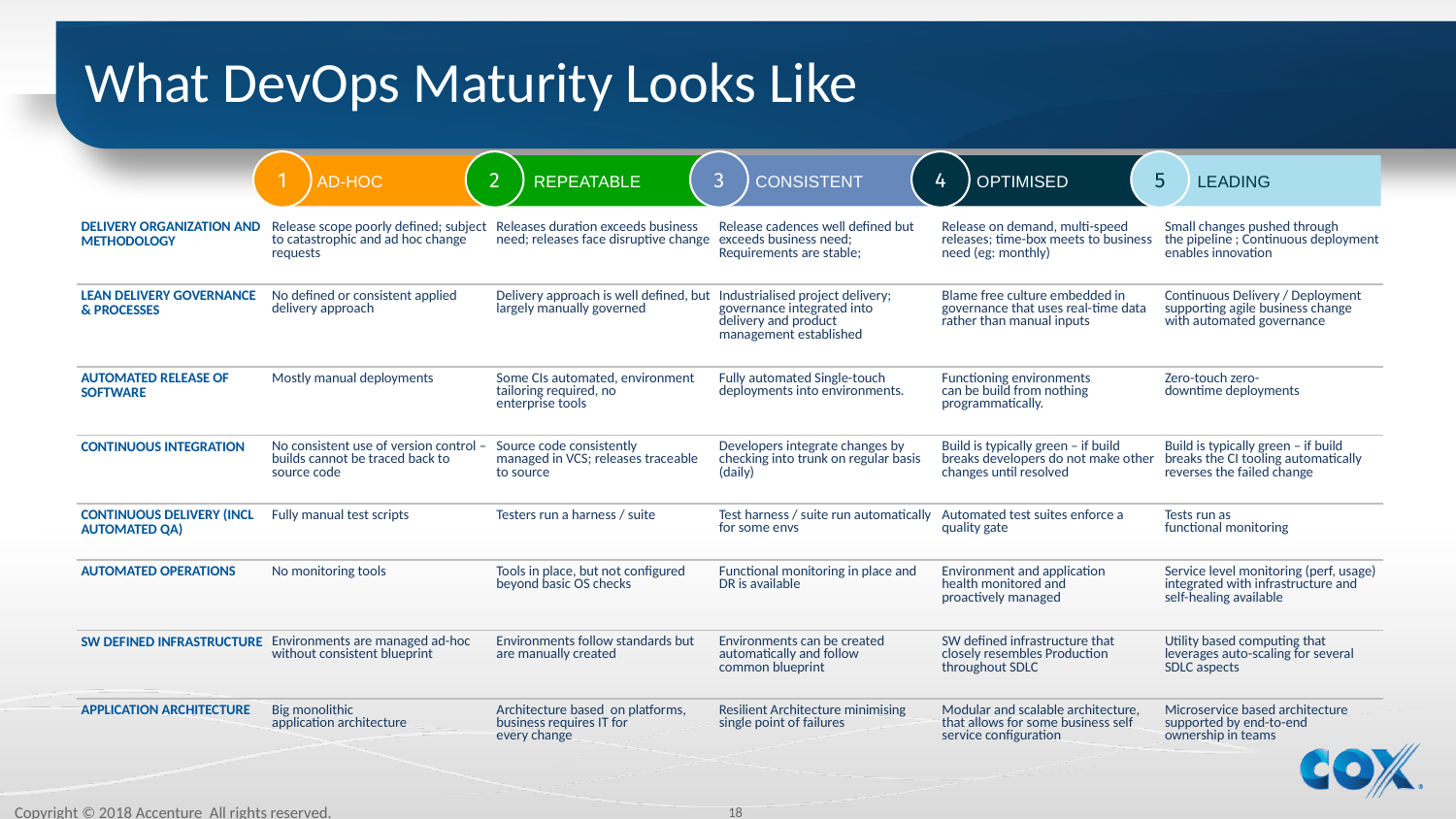

# What DevOps Maturity Looks Like
1
2
3
4
5
AD-HOC
REPEATABLE
CONSISTENT
OPTIMISED
LEADING
| DELIVERY ORGANIZATION AND METHODOLOGY | Release scope poorly defined; subject to catastrophic and ad hoc change requests | Releases duration exceeds business need; releases face disruptive change | Release cadences well defined but exceeds business need; Requirements are stable; | Release on demand, multi-speed releases; time-box meets to business need (eg: monthly) | Small changes pushed through the pipeline ; Continuous deployment enables innovation |
| --- | --- | --- | --- | --- | --- |
| LEAN DELIVERY GOVERNANCE & PROCESSES | No defined or consistent applied delivery approach | Delivery approach is well defined, but largely manually governed | Industrialised project delivery; governance integrated into delivery and product management established | Blame free culture embedded in governance that uses real-time data rather than manual inputs | Continuous Delivery / Deployment supporting agile business change with automated governance |
| AUTOMATED RELEASE OF SOFTWARE | Mostly manual deployments | Some CIs automated, environment tailoring required, no enterprise tools | Fully automated Single-touch deployments into environments. | Functioning environments can be build from nothing programmatically. | Zero-touch zero- downtime deployments |
| CONTINUOUS INTEGRATION | No consistent use of version control – builds cannot be traced back to source code | Source code consistently managed in VCS; releases traceable to source | Developers integrate changes by checking into trunk on regular basis (daily) | Build is typically green – if build breaks developers do not make other changes until resolved | Build is typically green – if build breaks the CI tooling automatically reverses the failed change |
| CONTINUOUS DELIVERY (INCL AUTOMATED QA) | Fully manual test scripts | Testers run a harness / suite | Test harness / suite run automatically for some envs | Automated test suites enforce a quality gate | Tests run as functional monitoring |
| AUTOMATED OPERATIONS | No monitoring tools | Tools in place, but not configured beyond basic OS checks | Functional monitoring in place and DR is available | Environment and application health monitored and proactively managed | Service level monitoring (perf, usage) integrated with infrastructure and self-healing available |
| SW DEFINED INFRASTRUCTURE | Environments are managed ad-hoc without consistent blueprint | Environments follow standards but are manually created | Environments can be created automatically and follow common blueprint | SW defined infrastructure that closely resembles Production throughout SDLC | Utility based computing that leverages auto-scaling for several SDLC aspects |
| APPLICATION ARCHITECTURE | Big monolithic application architecture | Architecture based on platforms, business requires IT for every change | Resilient Architecture minimising single point of failures | Modular and scalable architecture, that allows for some business self service configuration | Microservice based architecture supported by end-to-end ownership in teams |
Copyright © 2018 Accenture  All rights reserved.
18